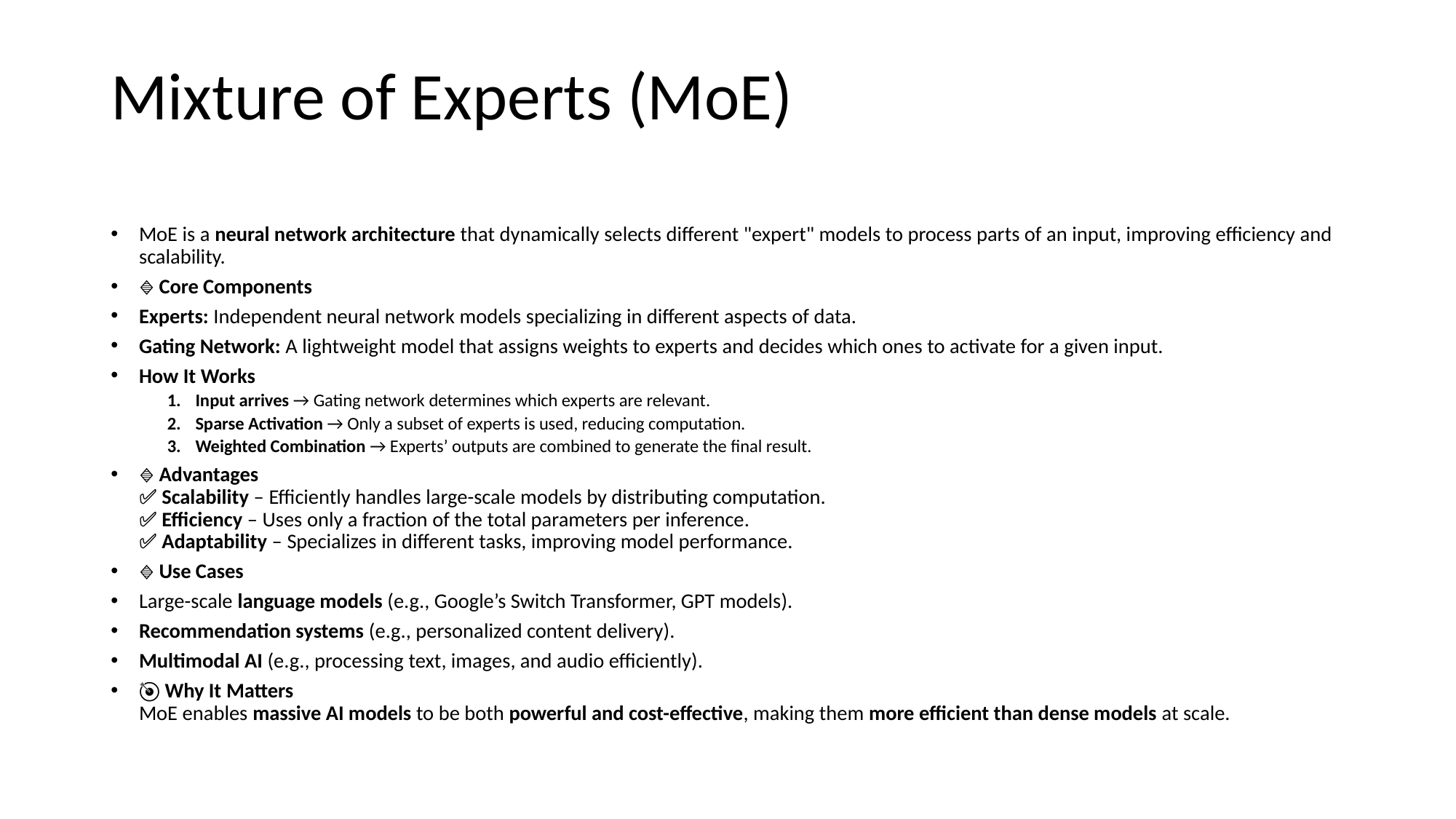

# Mixture of Experts (MoE)
MoE is a neural network architecture that dynamically selects different "expert" models to process parts of an input, improving efficiency and scalability.
🔹 Core Components
Experts: Independent neural network models specializing in different aspects of data.
Gating Network: A lightweight model that assigns weights to experts and decides which ones to activate for a given input.
How It Works
Input arrives → Gating network determines which experts are relevant.
Sparse Activation → Only a subset of experts is used, reducing computation.
Weighted Combination → Experts’ outputs are combined to generate the final result.
🔹 Advantages
✅ Scalability – Efficiently handles large-scale models by distributing computation.
✅ Efficiency – Uses only a fraction of the total parameters per inference.
✅ Adaptability – Specializes in different tasks, improving model performance.
🔹 Use Cases
Large-scale language models (e.g., Google’s Switch Transformer, GPT models).
Recommendation systems (e.g., personalized content delivery).
Multimodal AI (e.g., processing text, images, and audio efficiently).
🎯 Why It Matters
MoE enables massive AI models to be both powerful and cost-effective, making them more efficient than dense models at scale.